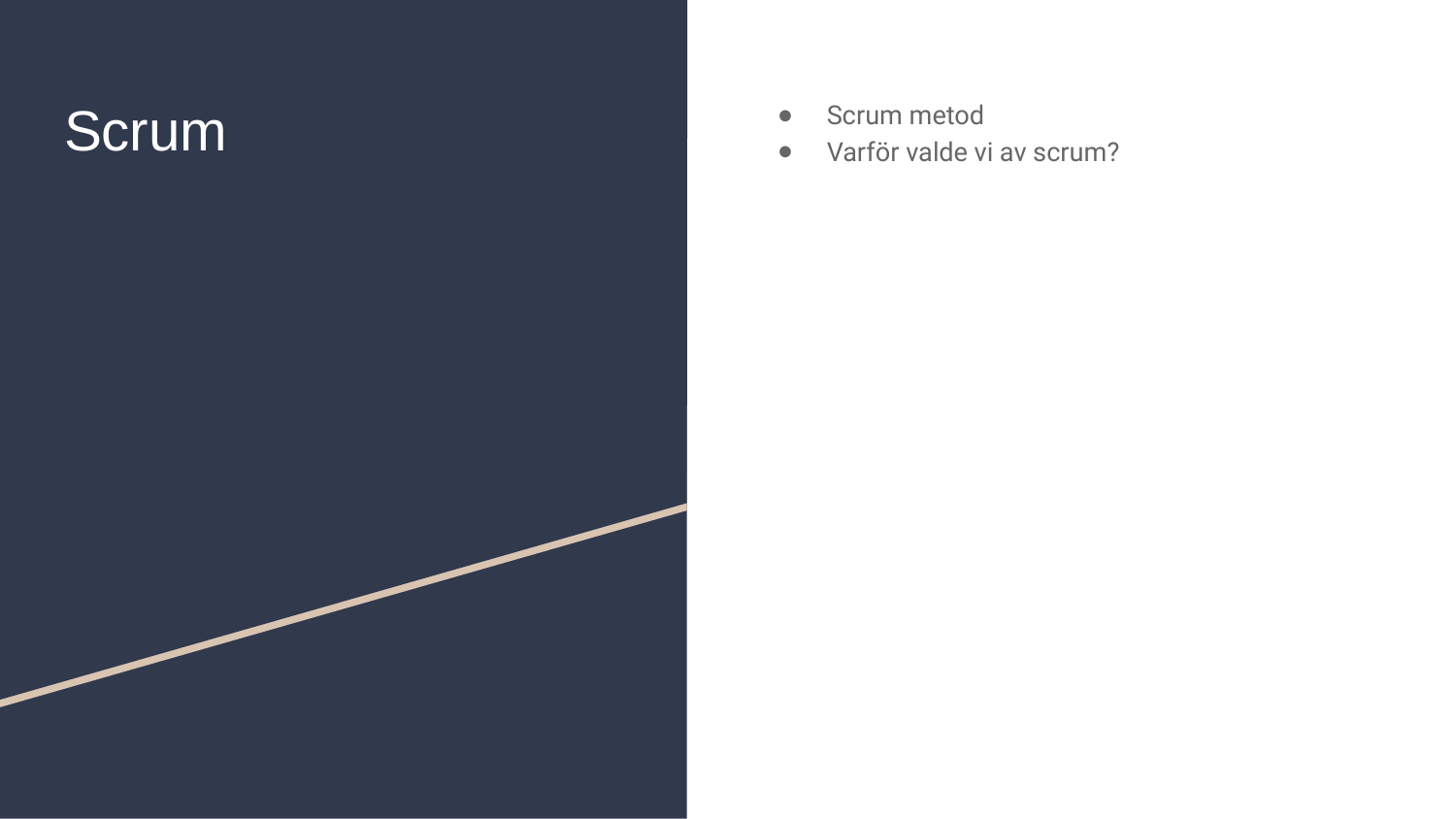

# Scrum
Scrum metod
Varför valde vi av scrum?